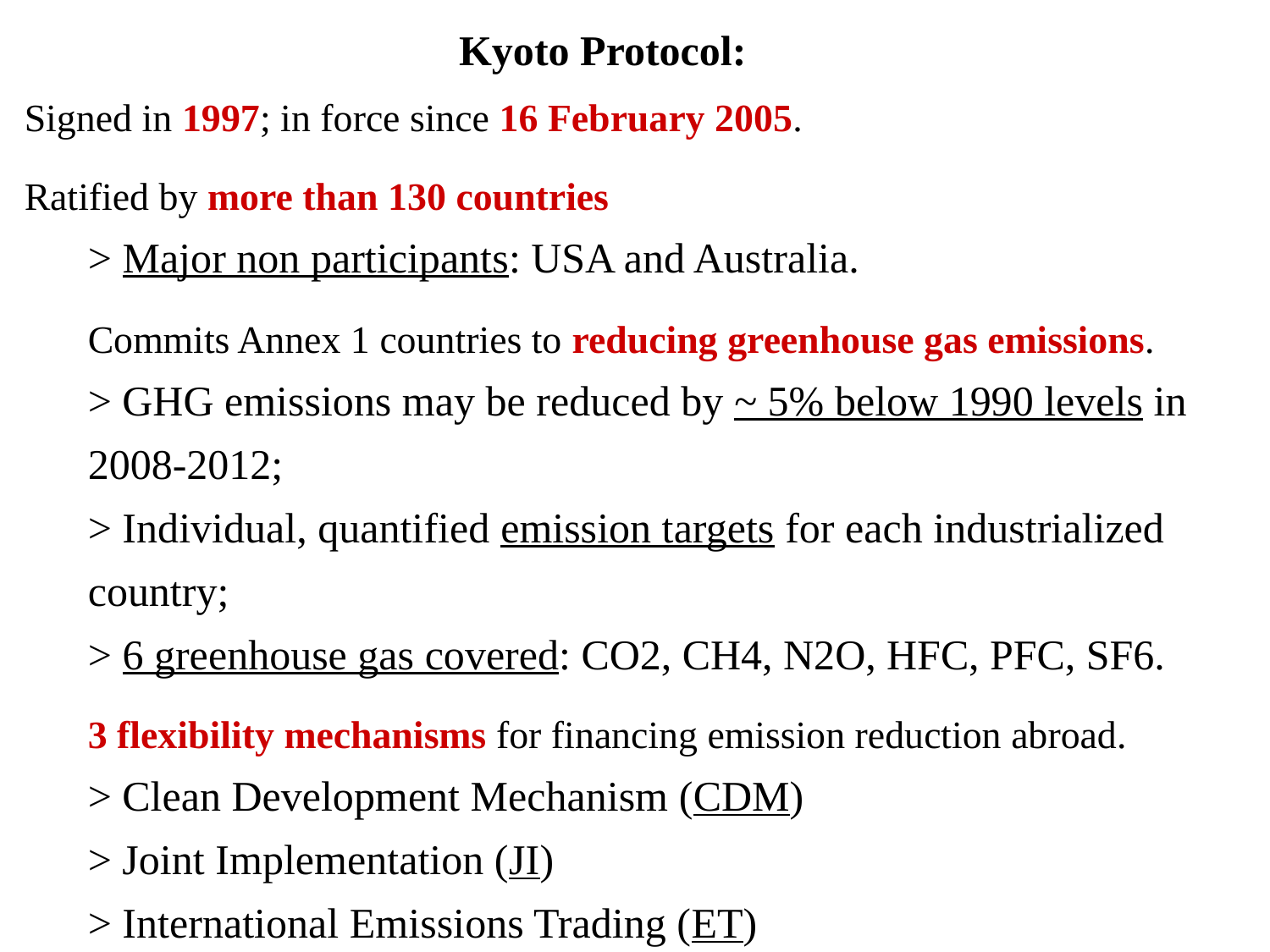

Kyoto Protocol:
Signed in 1997; in force since 16 February 2005.

Ratified by more than 130 countries
> Major non participants: USA and Australia.

Commits Annex 1 countries to reducing greenhouse gas emissions.
> GHG emissions may be reduced by ~ 5% below 1990 levels in 2008-2012;
> Individual, quantified emission targets for each industrialized country;
> 6 greenhouse gas covered: CO2, CH4, N2O, HFC, PFC, SF6.

3 flexibility mechanisms for financing emission reduction abroad.
> Clean Development Mechanism (CDM)
> Joint Implementation (JI)
> International Emissions Trading (ET)